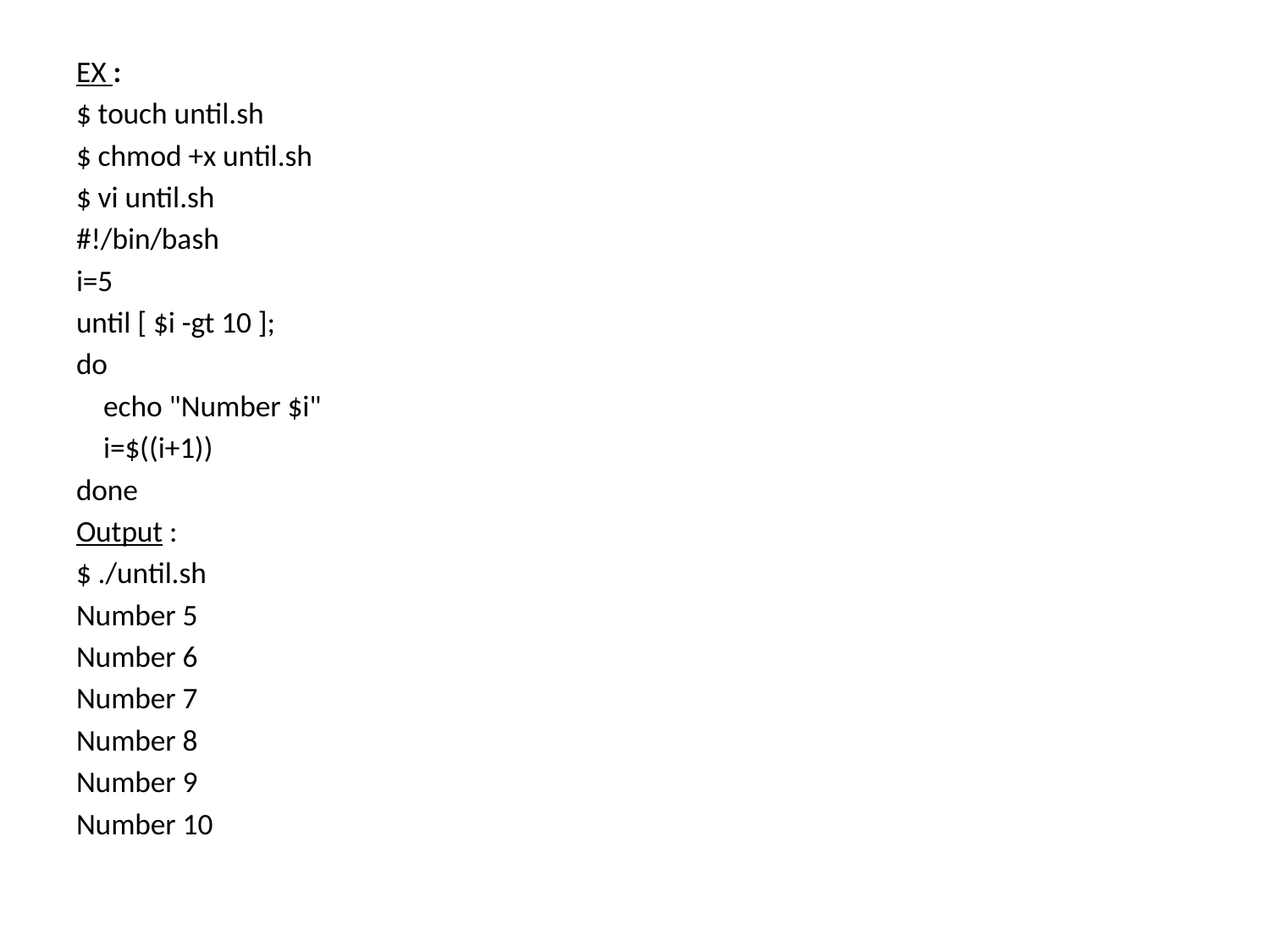

EX :
$ touch until.sh
$ chmod +x until.sh
$ vi until.sh
#!/bin/bash
i=5
until [ $i -gt 10 ];
do
    echo "Number $i"
    i=$((i+1))
done
Output :
$ ./until.sh
Number 5
Number 6
Number 7
Number 8
Number 9
Number 10